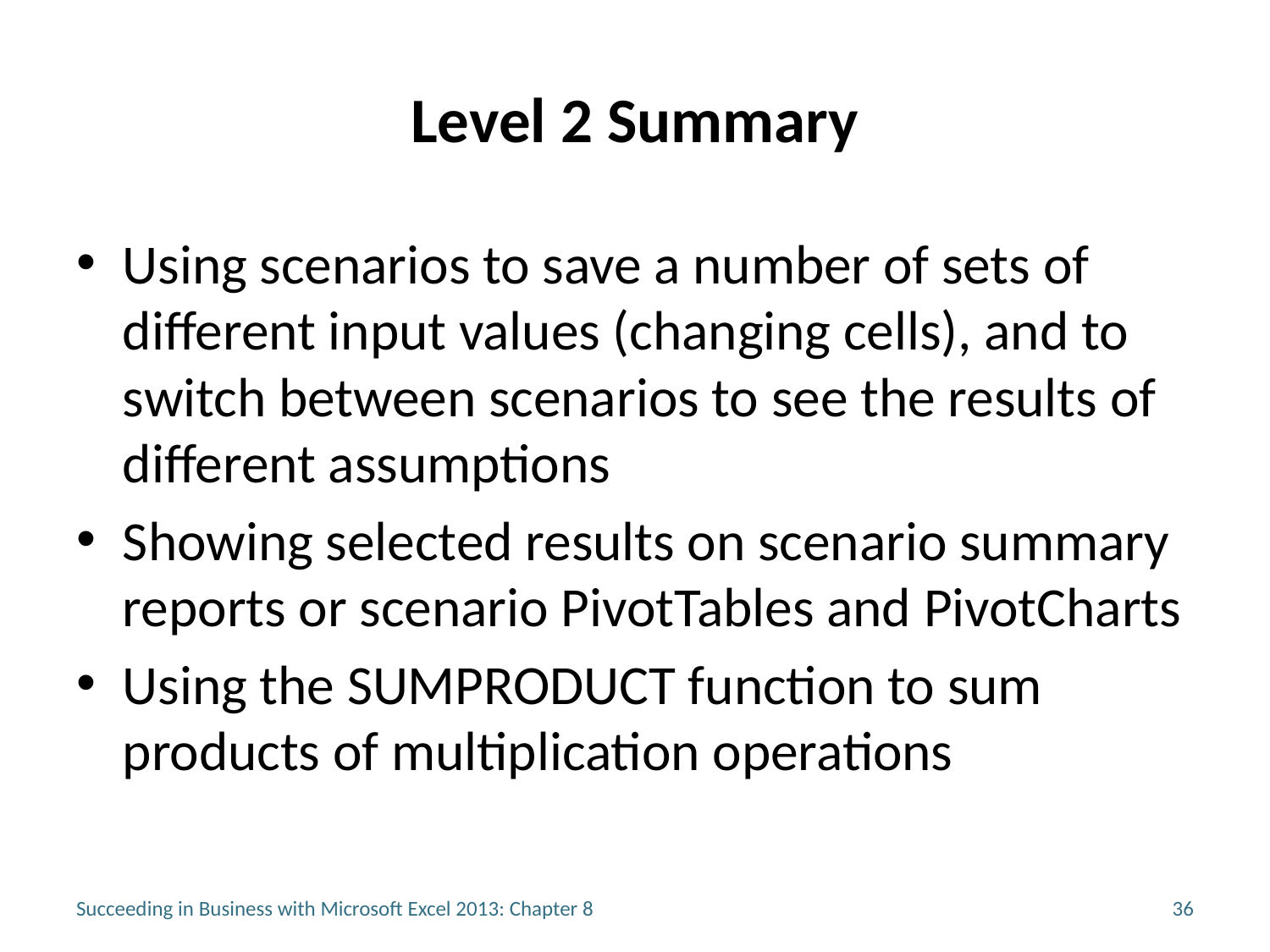

# Level 2 Summary
Using scenarios to save a number of sets of different input values (changing cells), and to switch between scenarios to see the results of different assumptions
Showing selected results on scenario summary reports or scenario PivotTables and PivotCharts
Using the SUMPRODUCT function to sum products of multiplication operations
Succeeding in Business with Microsoft Excel 2013: Chapter 8
36